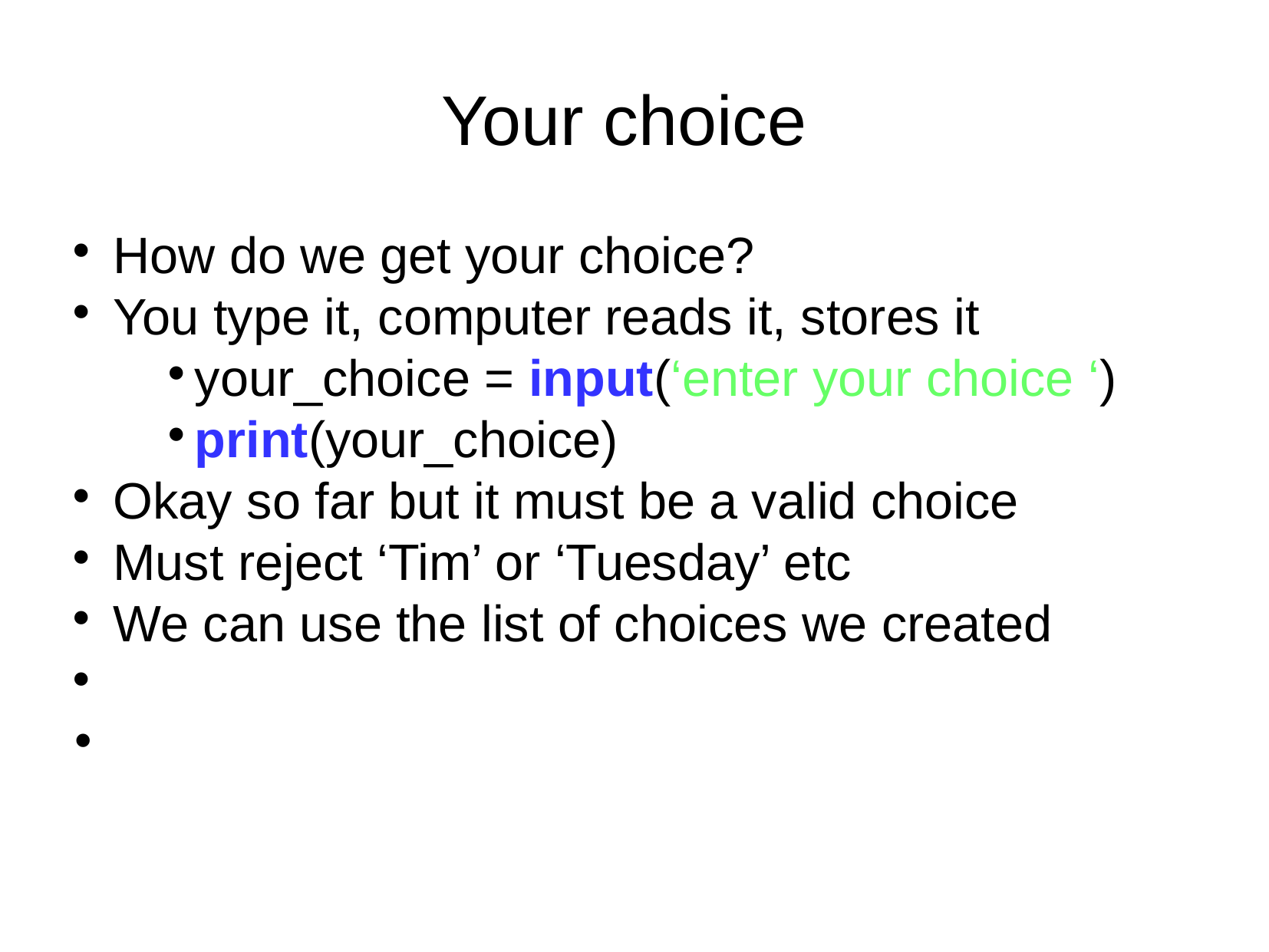

Your choice
How do we get your choice?
You type it, computer reads it, stores it
your_choice = input(‘enter your choice ‘)
print(your_choice)
Okay so far but it must be a valid choice
Must reject ‘Tim’ or ‘Tuesday’ etc
We can use the list of choices we created